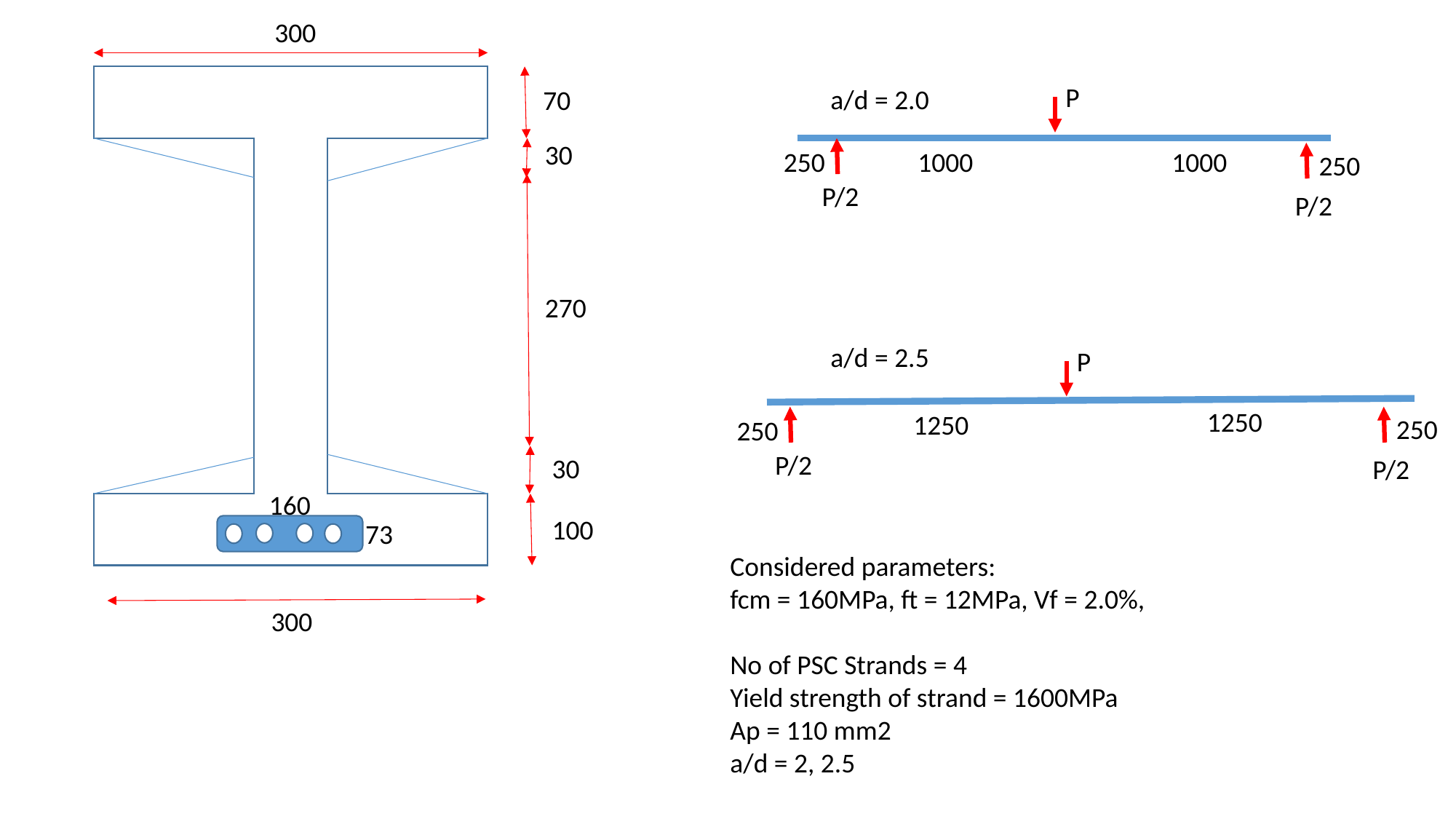

300

P
a/d = 2.0
70
30
250
1000
1000
250
P/2
P/2
270
a/d = 2.5
P
1250
1250
250
250
P/2
30
P/2
160
100
73

Considered parameters:
fcm = 160MPa, ft = 12MPa, Vf = 2.0%,

No of PSC Strands = 4
Yield strength of strand = 1600MPa
Ap = 110 mm2
a/d = 2, 2.5
300